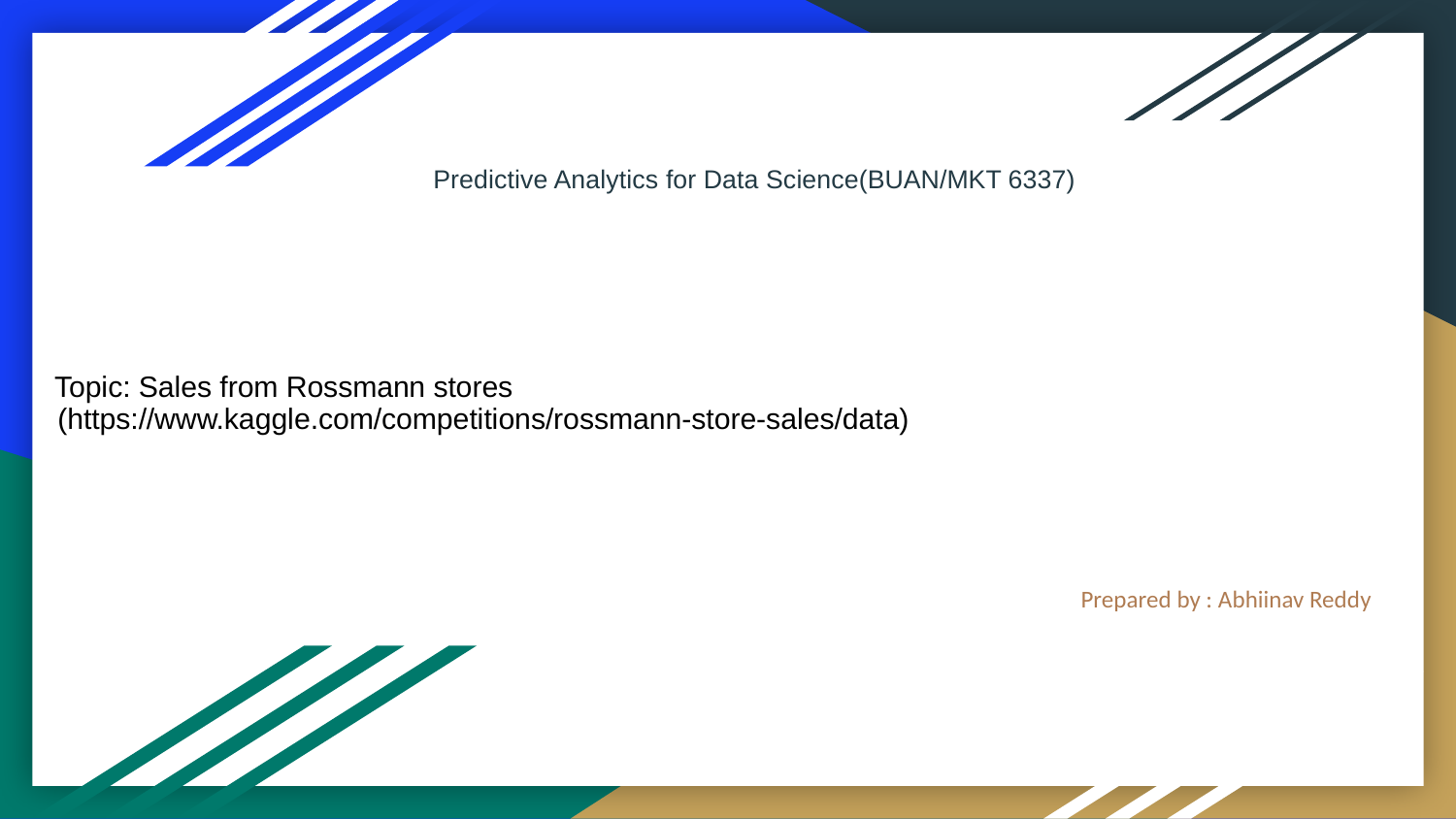

# Predictive Analytics for Data Science(BUAN/MKT 6337)
  Topic: Sales from Rossmann stores
 (https://www.kaggle.com/competitions/rossmann-store-sales/data)

                                                                       Prepared by : Abhiinav Reddy